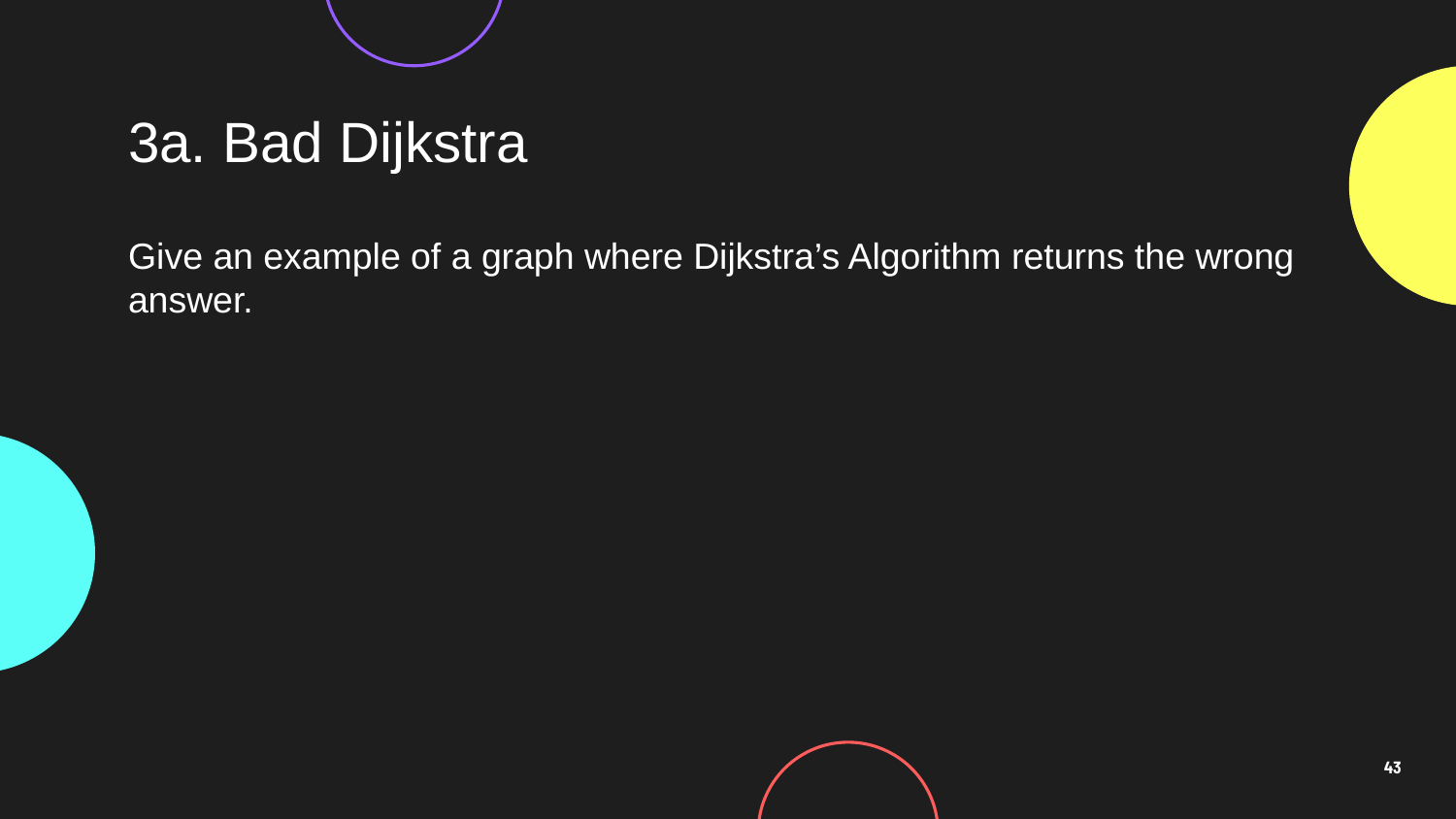

# 3a. Bad Dijkstra
Give an example of a graph where Dijkstra’s Algorithm returns the wrong answer.
43